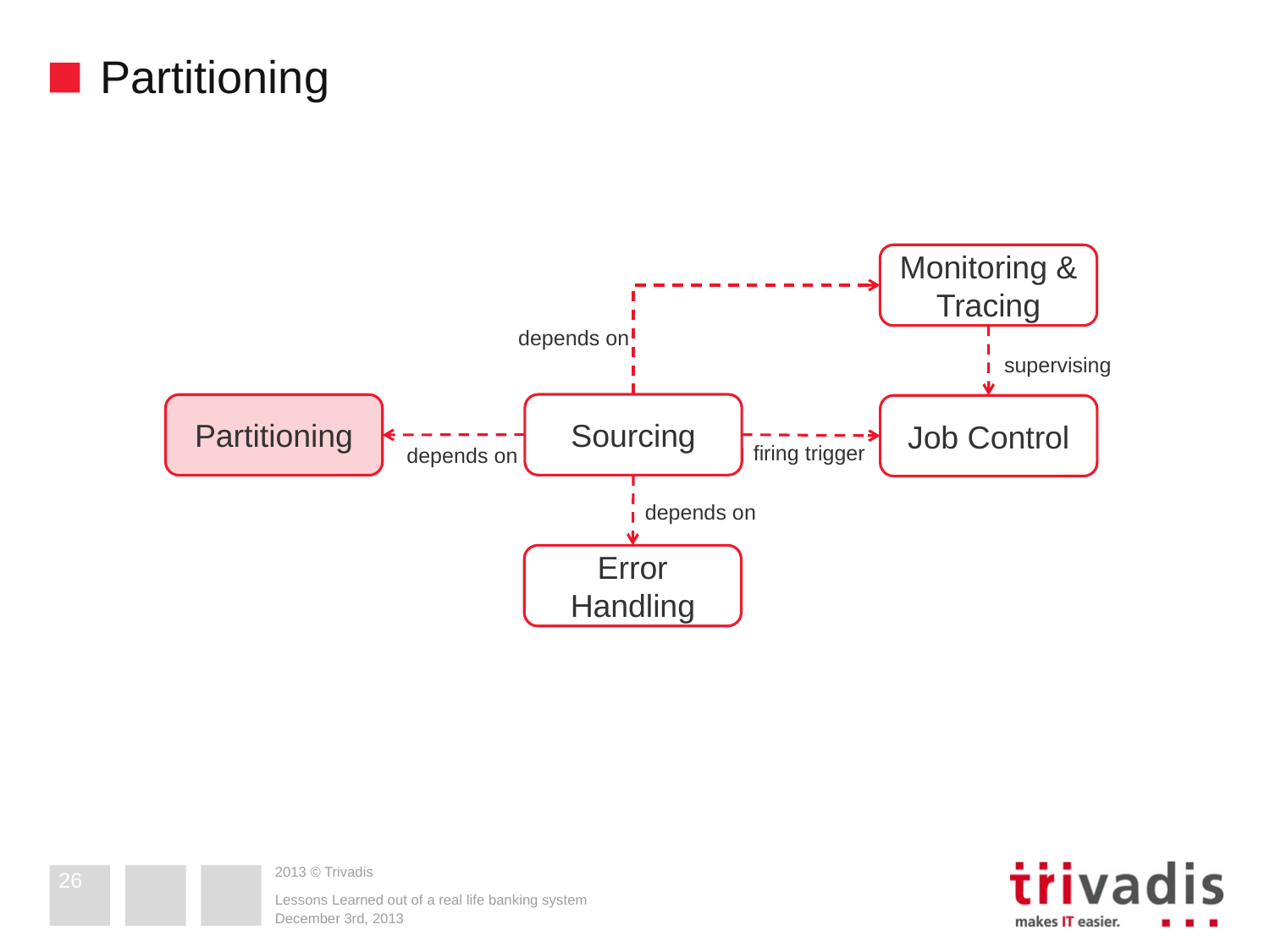

# Partitioning
Monitoring & Tracing
depends on
supervising
Sourcing
Partitioning
Job Control
firing trigger
depends on
depends on
Error Handling
26
Lessons Learned out of a real life banking system
December 3rd, 2013